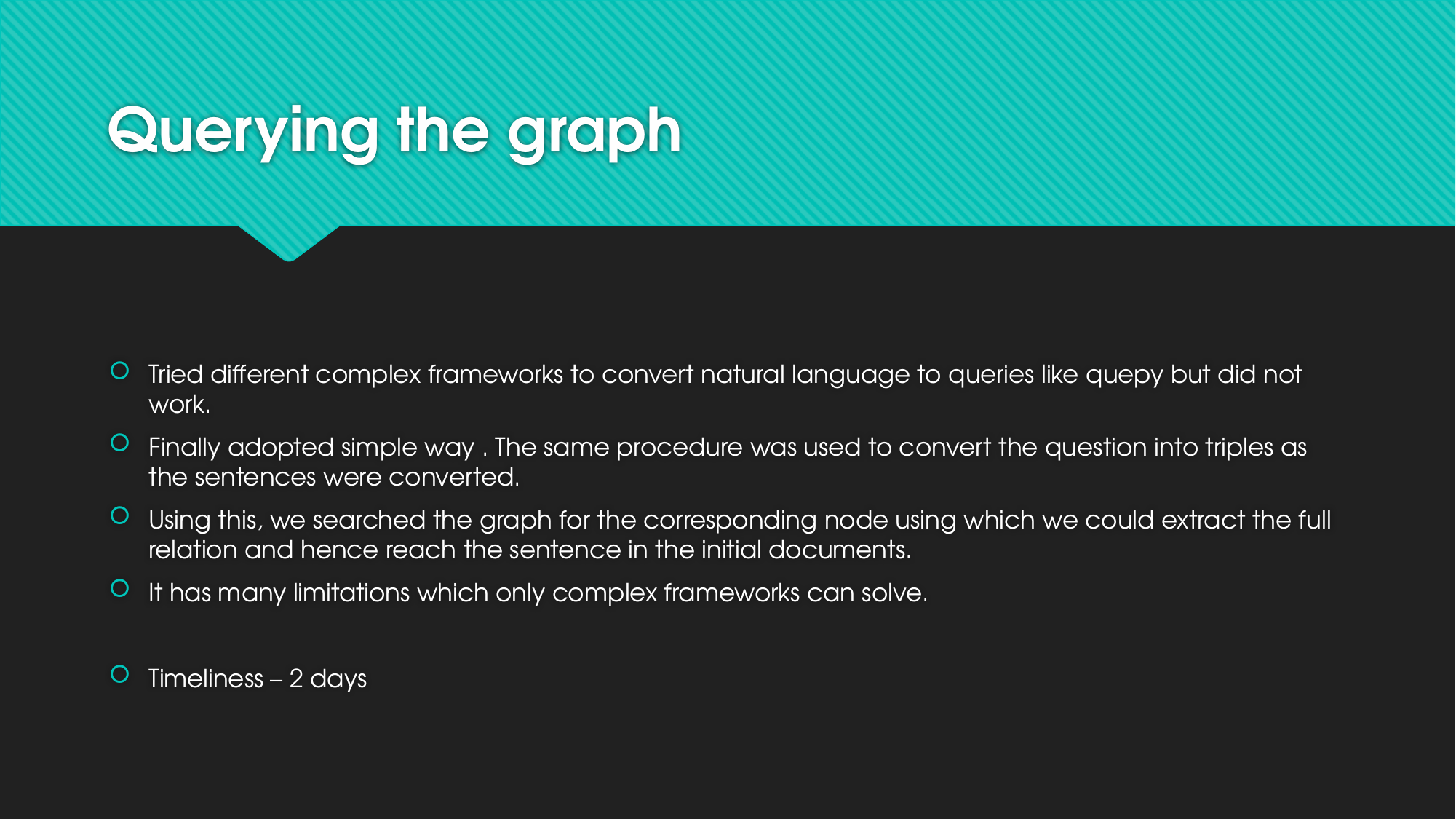

# Querying the graph

Tried different complex frameworks to convert natural language to queries like quepy but did not work.
Finally adopted simple way . The same procedure was used to convert the question into triples as the sentences were converted.
Using this, we searched the graph for the corresponding node using which we could extract the full relation and hence reach the sentence in the initial documents.
It has many limitations which only complex frameworks can solve.

Timeliness – 2 days